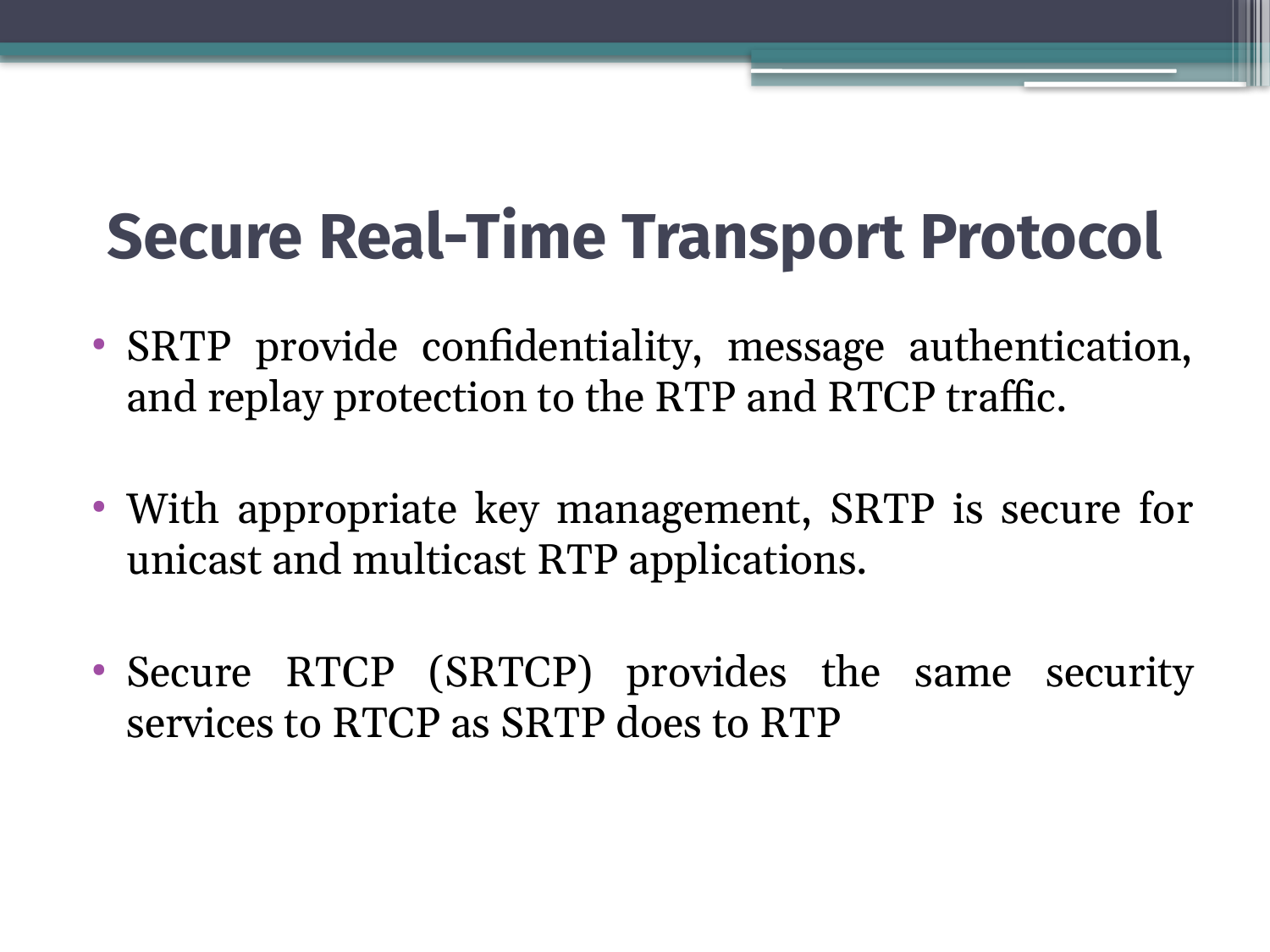

# Secure Real-Time Transport Protocol
SRTP provide confidentiality, message authentication, and replay protection to the RTP and RTCP traffic.

With appropriate key management, SRTP is secure for unicast and multicast RTP applications.

Secure RTCP (SRTCP) provides the same security services to RTCP as SRTP does to RTP